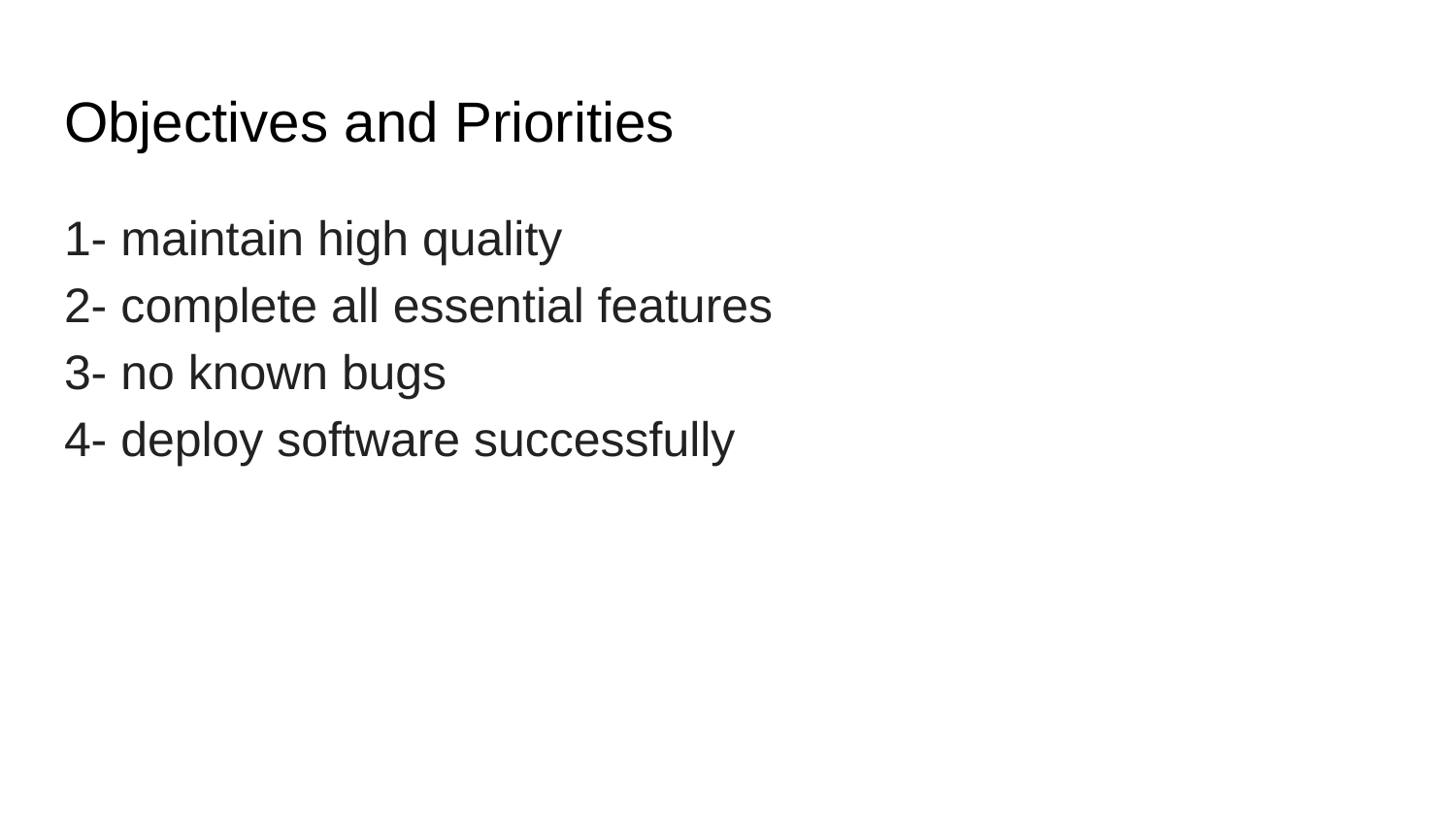

# Objectives and Priorities
1- maintain high quality
2- complete all essential features
3- no known bugs
4- deploy software successfully